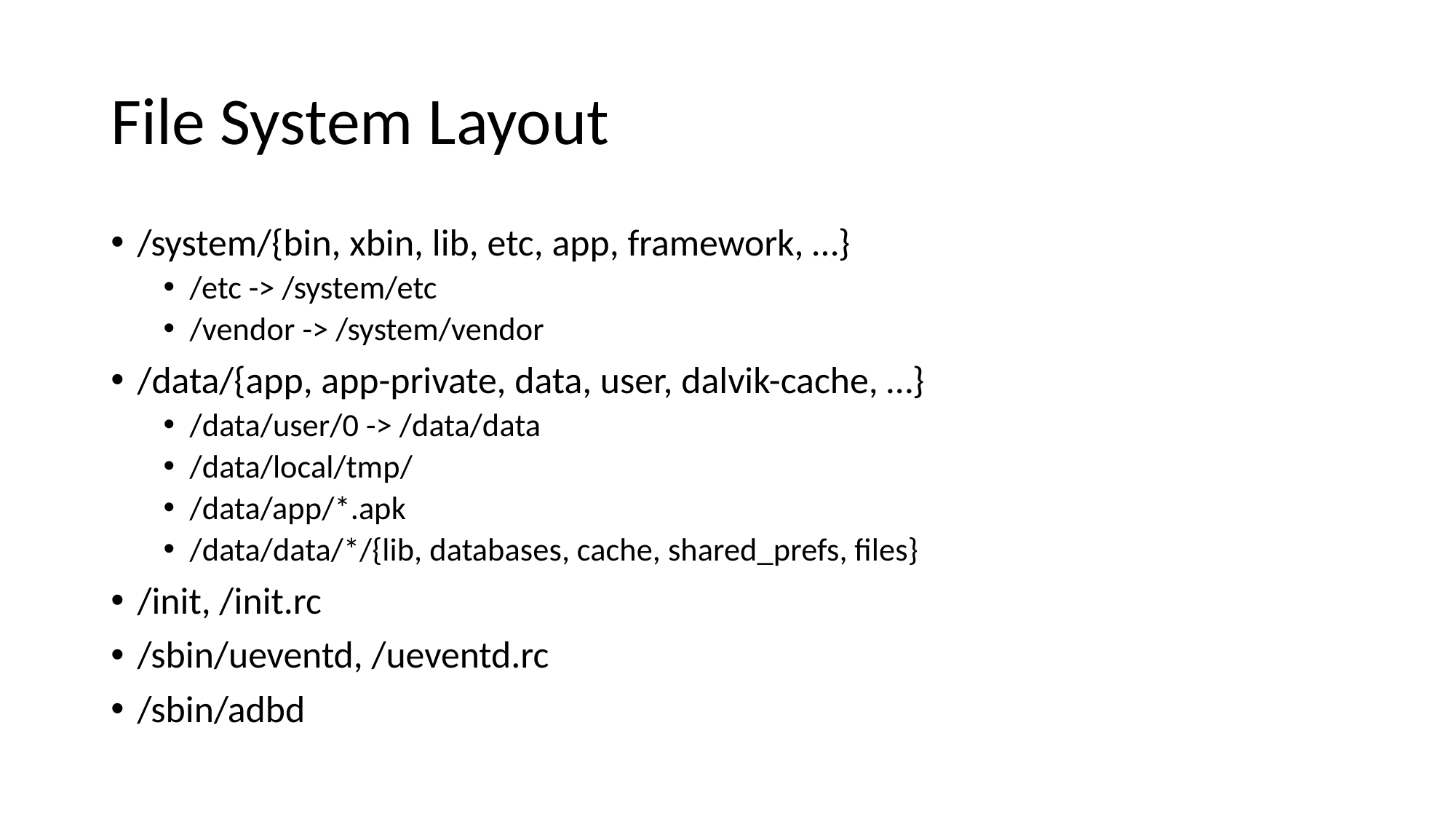

# File System Layout
/system/{bin, xbin, lib, etc, app, framework, …}
/etc -> /system/etc
/vendor -> /system/vendor
/data/{app, app-private, data, user, dalvik-cache, …}
/data/user/0 -> /data/data
/data/local/tmp/
/data/app/*.apk
/data/data/*/{lib, databases, cache, shared_prefs, files}
/init, /init.rc
/sbin/ueventd, /ueventd.rc
/sbin/adbd